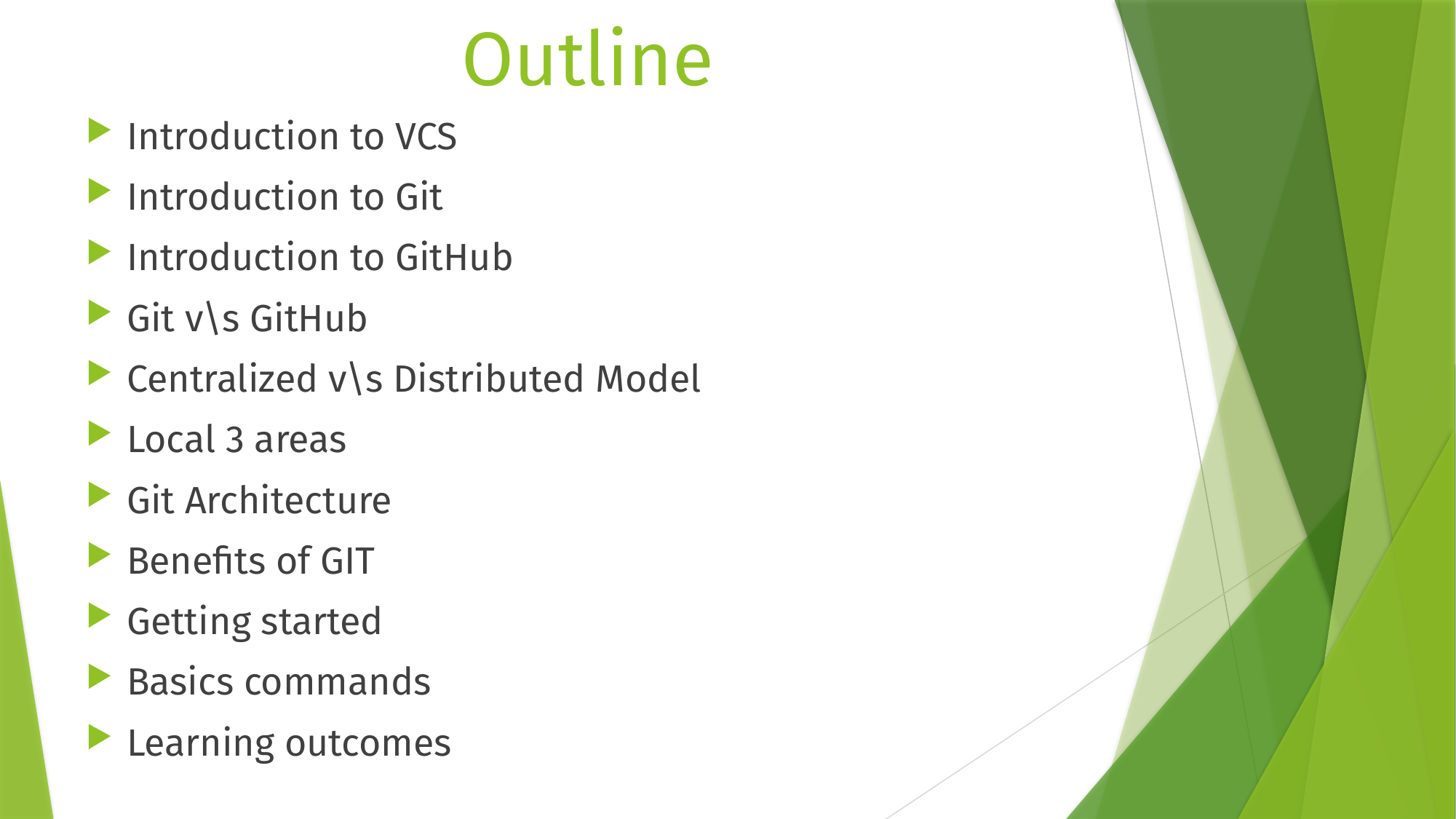

# Outline
Introduction to VCS
Introduction to Git
Introduction to GitHub
Git v\s GitHub
Centralized v\s Distributed Model
Local 3 areas
Git Architecture
Benefits of GIT
Getting started
Basics commands
Learning outcomes